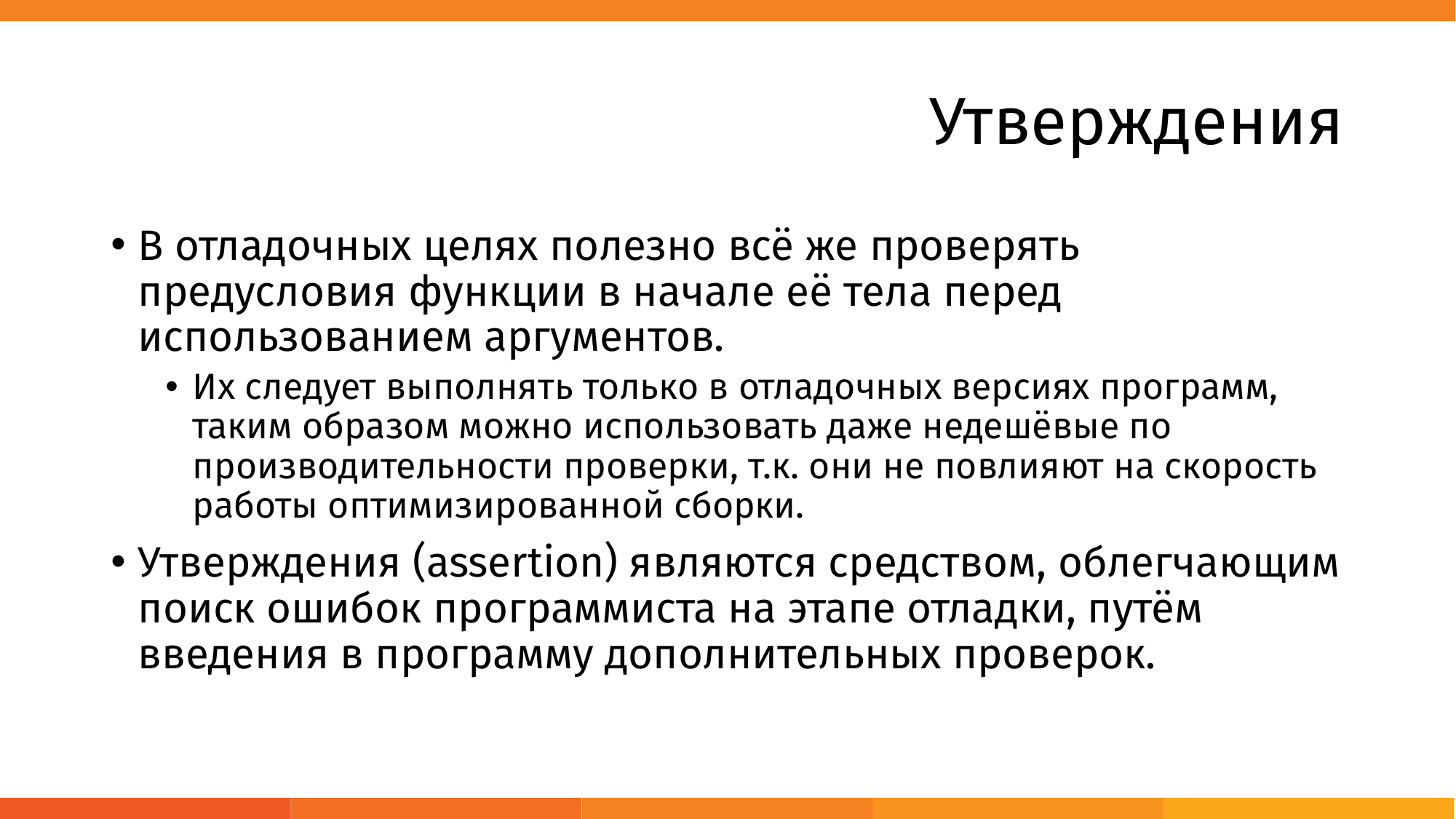

# Утверждения
В отладочных целях полезно всё же проверять предусловия функции в начале её тела перед использованием аргументов.
Их следует выполнять только в отладочных версиях программ, таким образом можно использовать даже недешёвые по производительности проверки, т.к. они не повлияют на скорость работы оптимизированной сборки.
Утверждения (assertion) являются средством, облегчающим поиск ошибок программиста на этапе отладки, путём введения в программу дополнительных проверок.